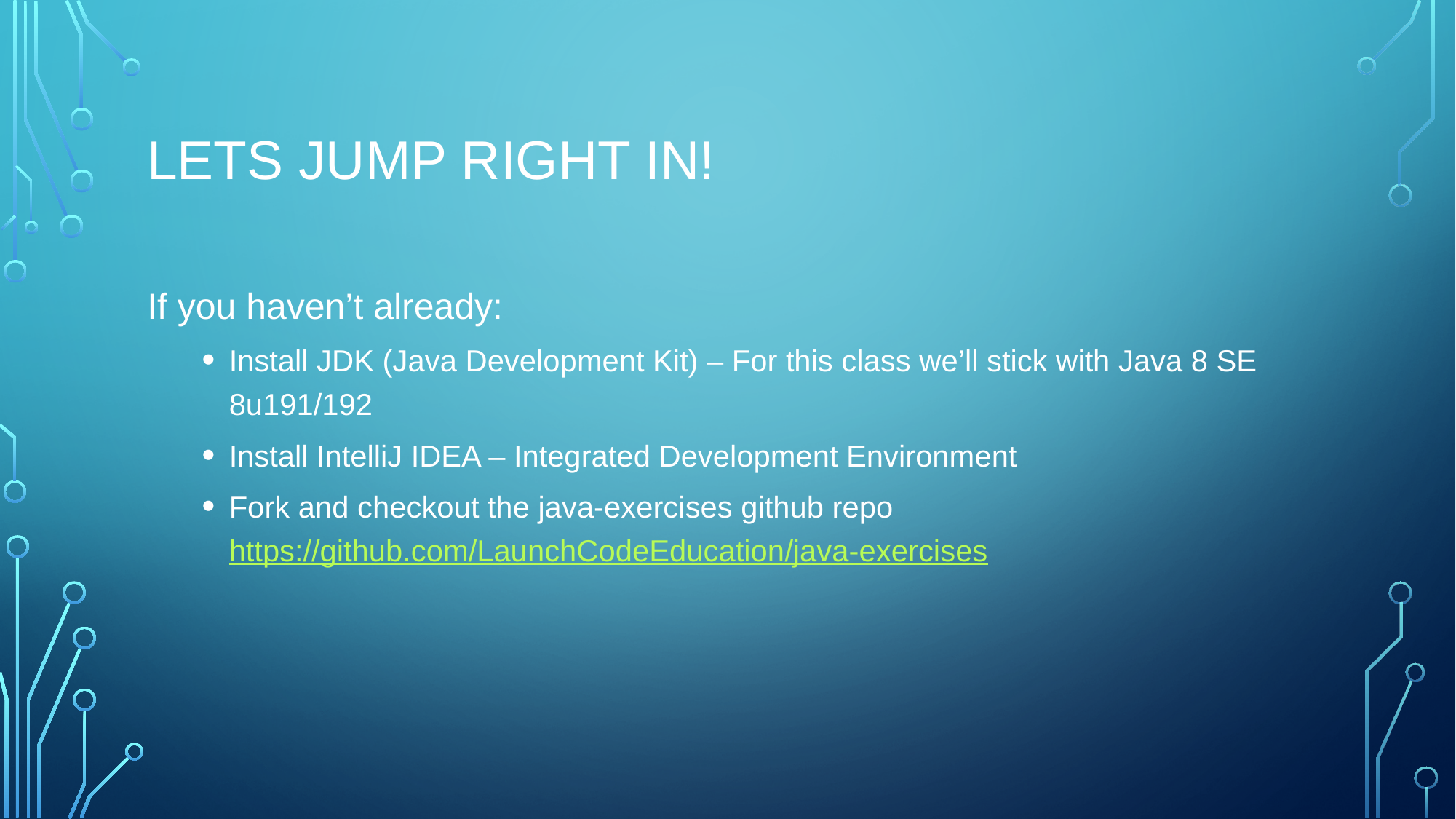

# Lets jump right in!
If you haven’t already:
Install JDK (Java Development Kit) – For this class we’ll stick with Java 8 SE 8u191/192
Install IntelliJ IDEA – Integrated Development Environment
Fork and checkout the java-exercises github repo https://github.com/LaunchCodeEducation/java-exercises